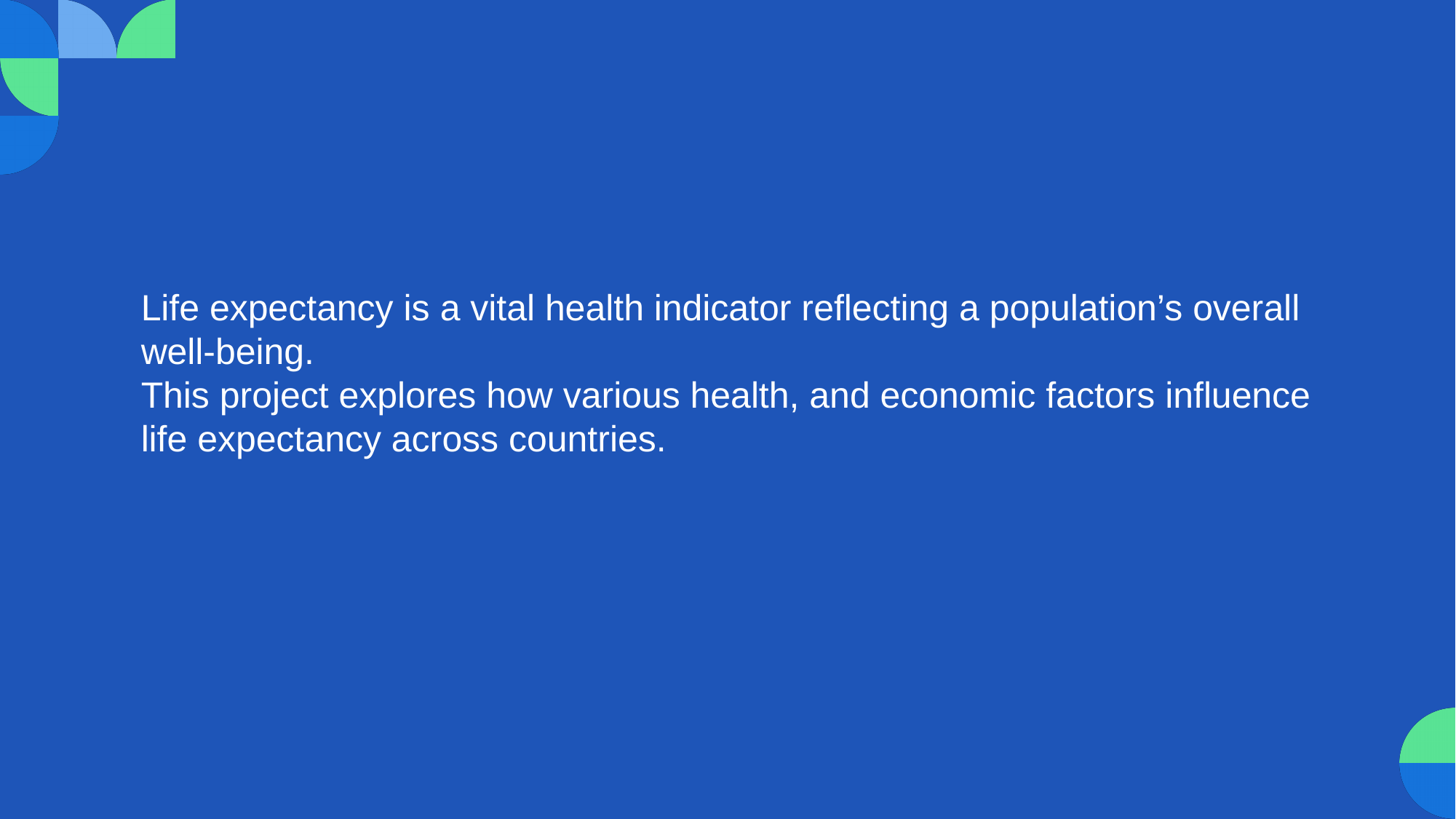

Life expectancy is a vital health indicator reflecting a population’s overall well-being.
This project explores how various health, and economic factors influence life expectancy across countries.